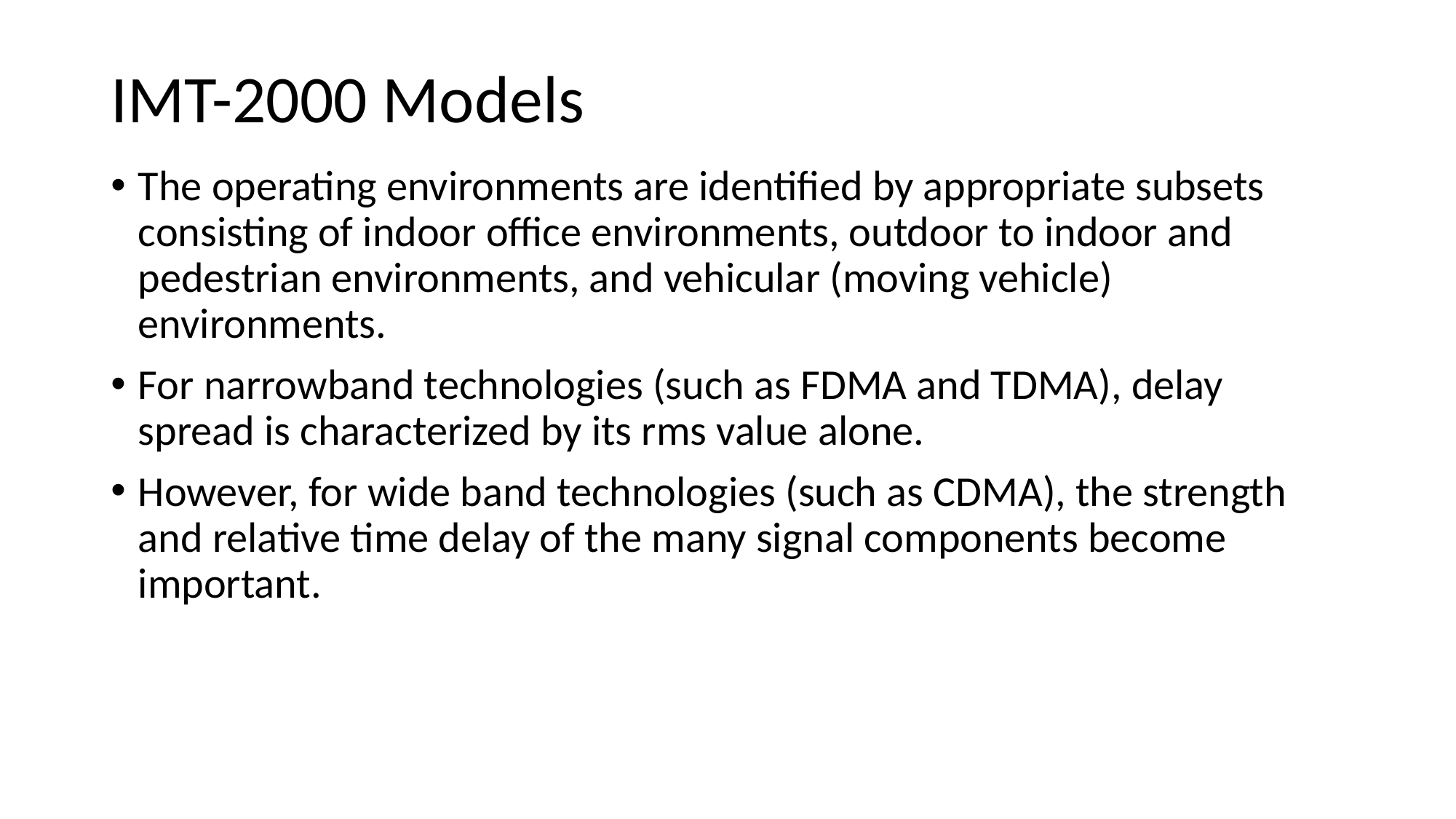

# IMT-2000 Models
The operating environments are identified by appropriate subsets consisting of indoor office environments, outdoor to indoor and pedestrian environments, and vehicular (moving vehicle) environments.
For narrowband technologies (such as FDMA and TDMA), delay spread is characterized by its rms value alone.
However, for wide band technologies (such as CDMA), the strength and relative time delay of the many signal components become important.